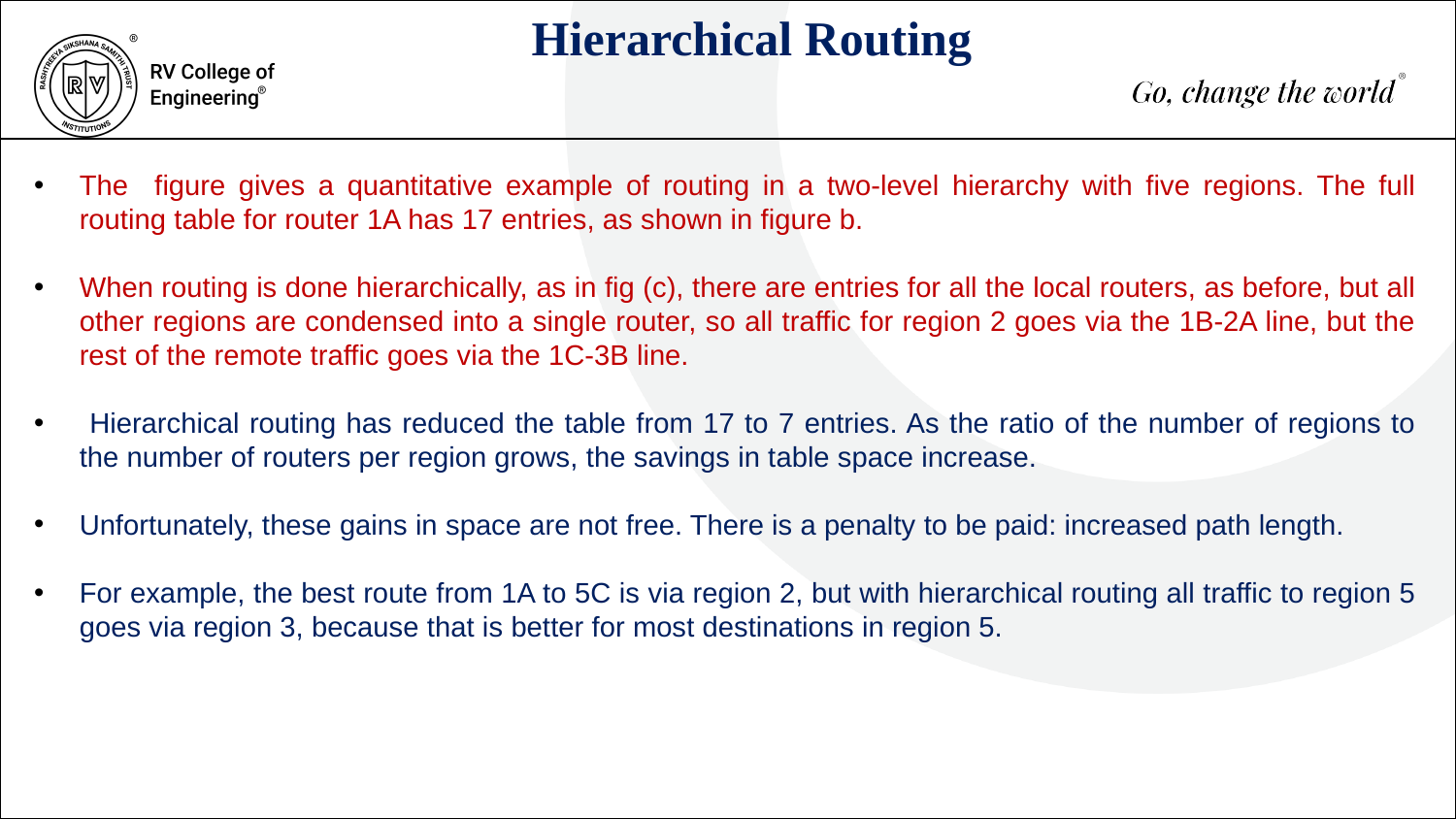

Hierarchical Routing

The  figure gives a quantitative example of routing in a two-level hierarchy with five regions. The full routing table for router 1A has 17 entries, as shown in figure b.

When routing is done hierarchically, as in fig (c), there are entries for all the local routers, as before, but all other regions are condensed into a single router, so all traffic for region 2 goes via the 1B-2A line, but the rest of the remote traffic goes via the 1C-3B line.

 Hierarchical routing has reduced the table from 17 to 7 entries. As the ratio of the number of regions to the number of routers per region grows, the savings in table space increase.

Unfortunately, these gains in space are not free. There is a penalty to be paid: increased path length.

For example, the best route from 1A to 5C is via region 2, but with hierarchical routing all traffic to region 5 goes via region 3, because that is better for most destinations in region 5.